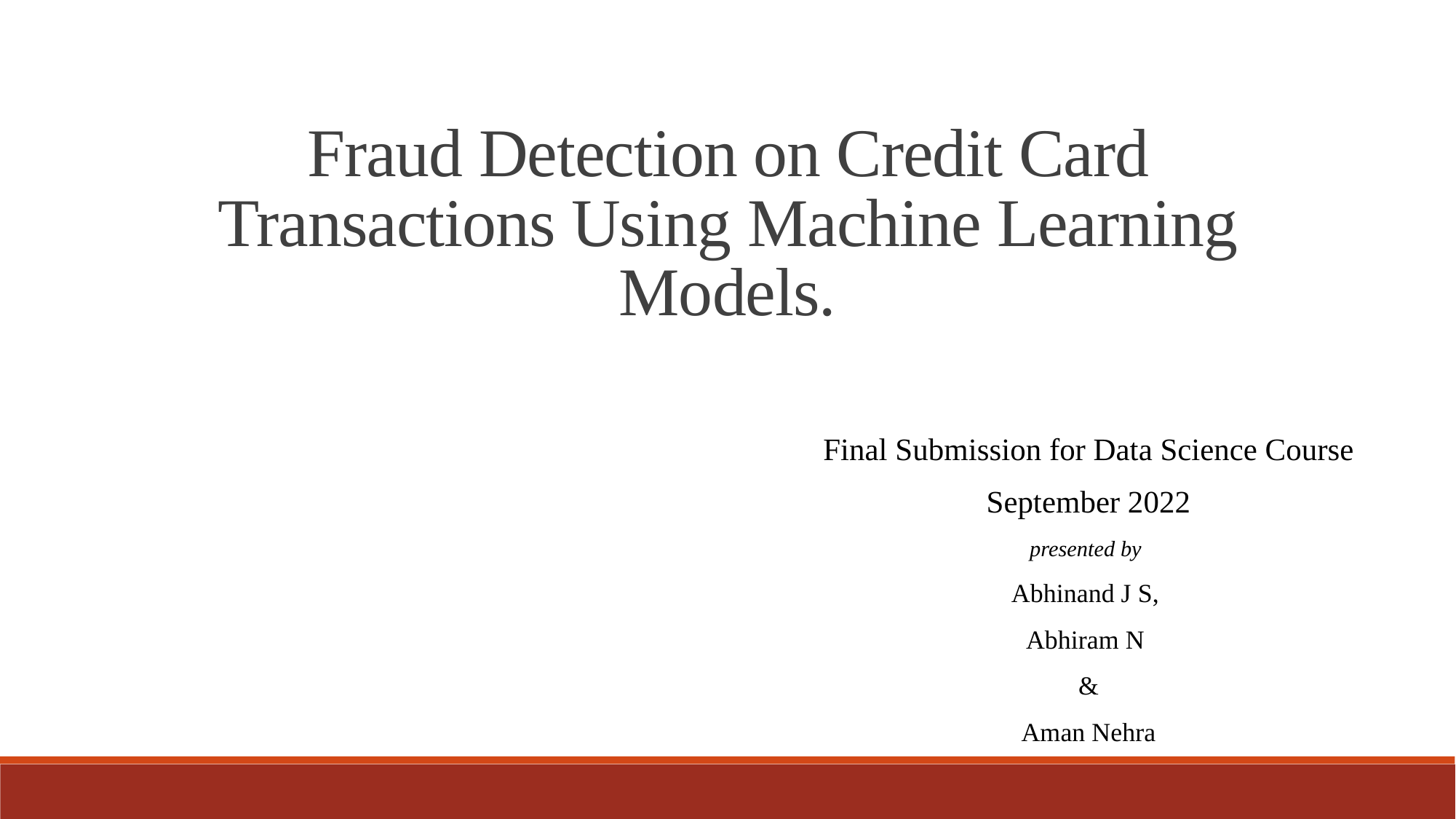

Fraud Detection on Credit Card Transactions Using Machine Learning Models.
Final Submission for Data Science Course
September 2022
presented by
Abhinand J S,
Abhiram N
&
Aman Nehra